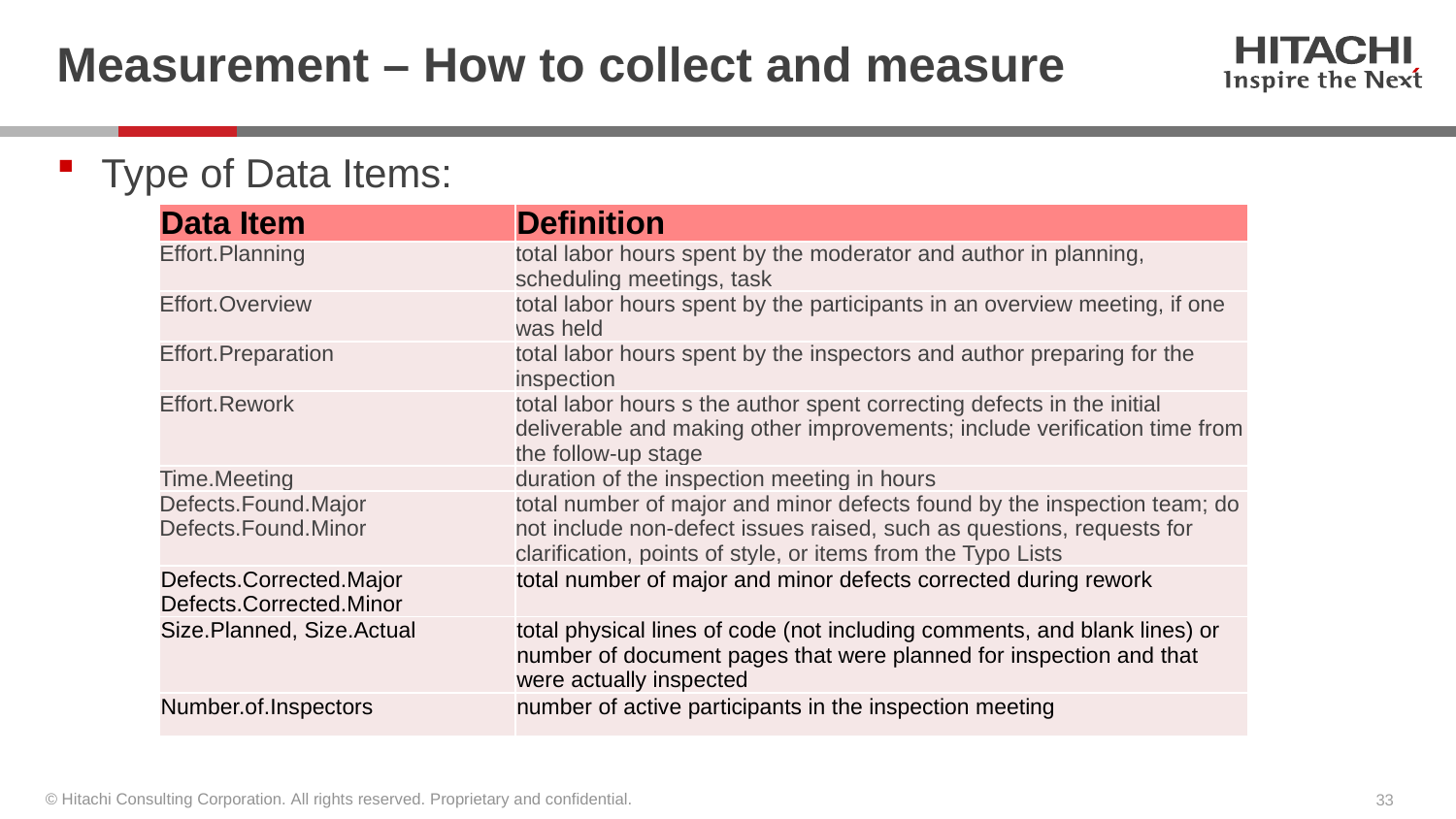

# Measurement – How to collect and measure
Type of Data Items:
| Data Item | Definition |
| --- | --- |
| Effort.Planning | total labor hours spent by the moderator and author in planning, scheduling meetings, task |
| Effort.Overview | total labor hours spent by the participants in an overview meeting, if one was held |
| Effort.Preparation | total labor hours spent by the inspectors and author preparing for the inspection |
| Effort.Rework | total labor hours s the author spent correcting defects in the initial deliverable and making other improvements; include verification time from the follow-up stage |
| Time.Meeting | duration of the inspection meeting in hours |
| Defects.Found.Major Defects.Found.Minor | total number of major and minor defects found by the inspection team; do not include non-defect issues raised, such as questions, requests for clarification, points of style, or items from the Typo Lists |
| Defects.Corrected.Major Defects.Corrected.Minor | total number of major and minor defects corrected during rework |
| Size.Planned, Size.Actual | total physical lines of code (not including comments, and blank lines) or number of document pages that were planned for inspection and that were actually inspected |
| Number.of.Inspectors | number of active participants in the inspection meeting |